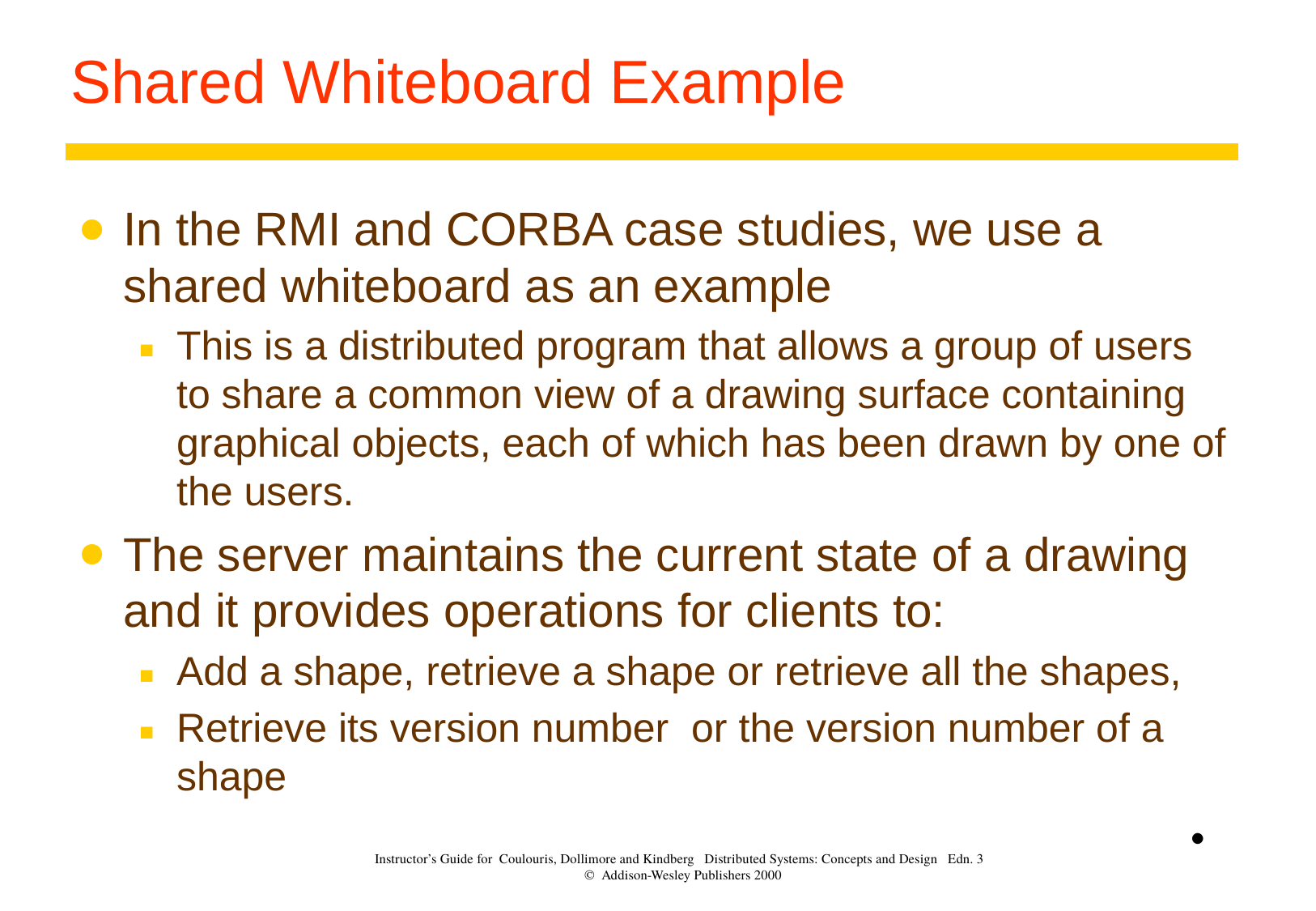

# Shared Whiteboard Example
In the RMI and CORBA case studies, we use a shared whiteboard as an example
This is a distributed program that allows a group of users to share a common view of a drawing surface containing graphical objects, each of which has been drawn by one of the users.
The server maintains the current state of a drawing and it provides operations for clients to:
Add a shape, retrieve a shape or retrieve all the shapes,
Retrieve its version number  or the version number of a shape
•
Instructor’s Guide for  Coulouris, Dollimore and Kindberg   Distributed Systems: Concepts and Design   Edn. 3
©  Addison-Wesley Publishers 2000